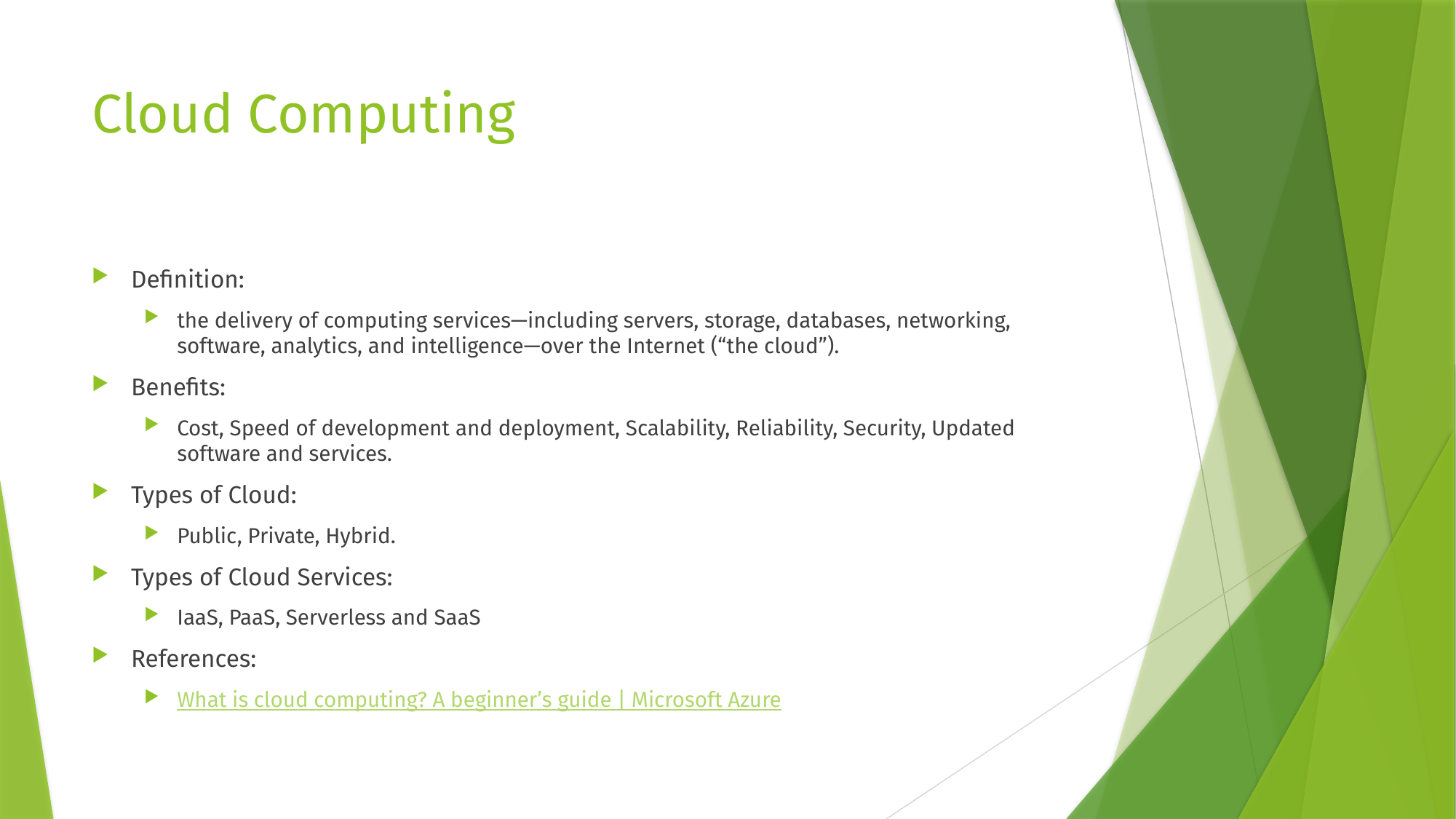

# Cloud Computing
Definition:
the delivery of computing services—including servers, storage, databases, networking, software, analytics, and intelligence—over the Internet (“the cloud”).
Benefits:
Cost, Speed of development and deployment, Scalability, Reliability, Security, Updated software and services.
Types of Cloud:
Public, Private, Hybrid.
Types of Cloud Services:
IaaS, PaaS, Serverless and SaaS
References:
What is cloud computing? A beginner’s guide | Microsoft Azure